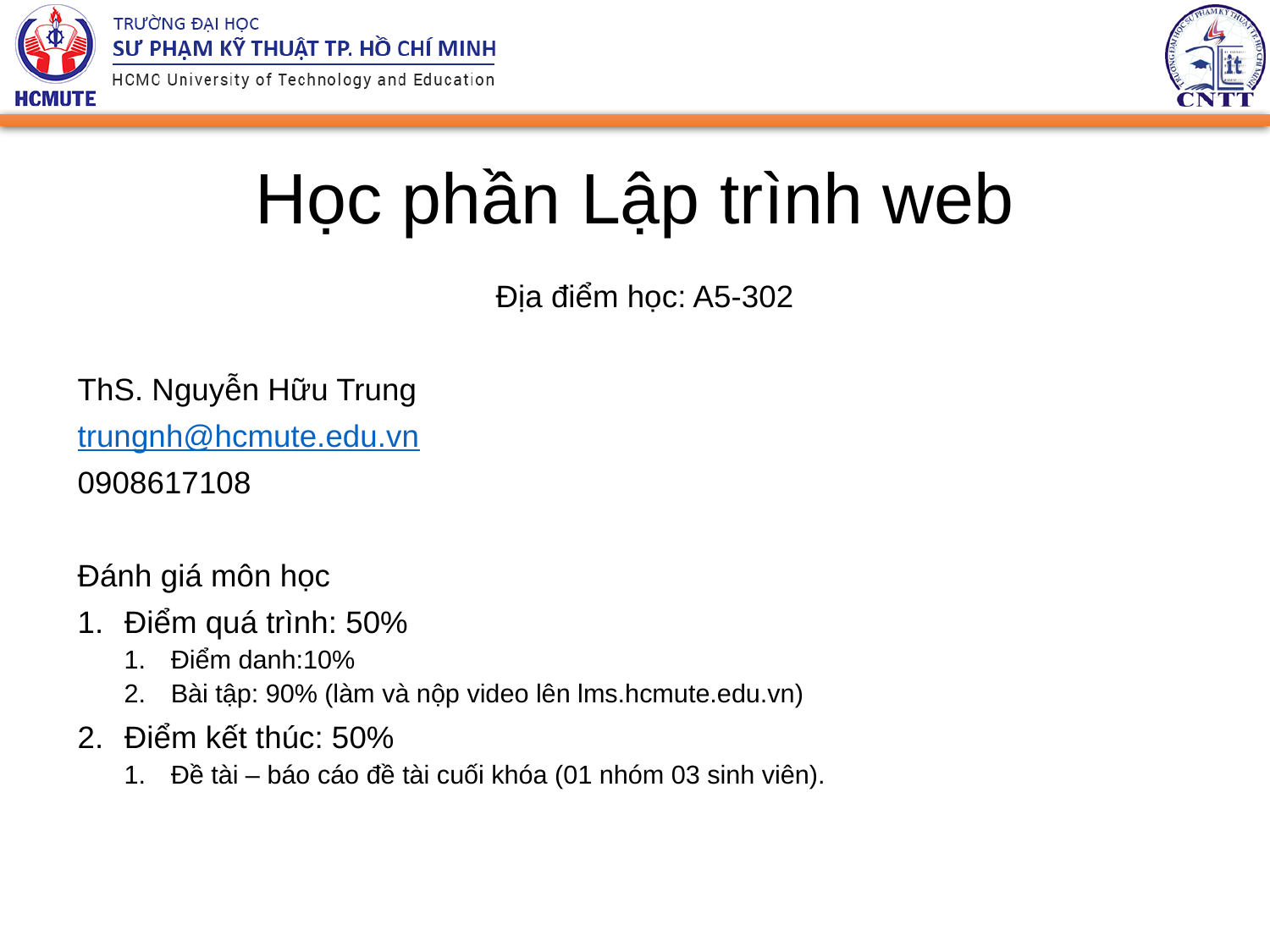

# Học phần Lập trình web
Địa điểm học: A5-302

ThS. Nguyễn Hữu Trung
trungnh@hcmute.edu.vn
0908617108

Đánh giá môn học
Điểm quá trình: 50%
Điểm danh:10%
Bài tập: 90% (làm và nộp video lên lms.hcmute.edu.vn)
Điểm kết thúc: 50%
Đề tài – báo cáo đề tài cuối khóa (01 nhóm 03 sinh viên).